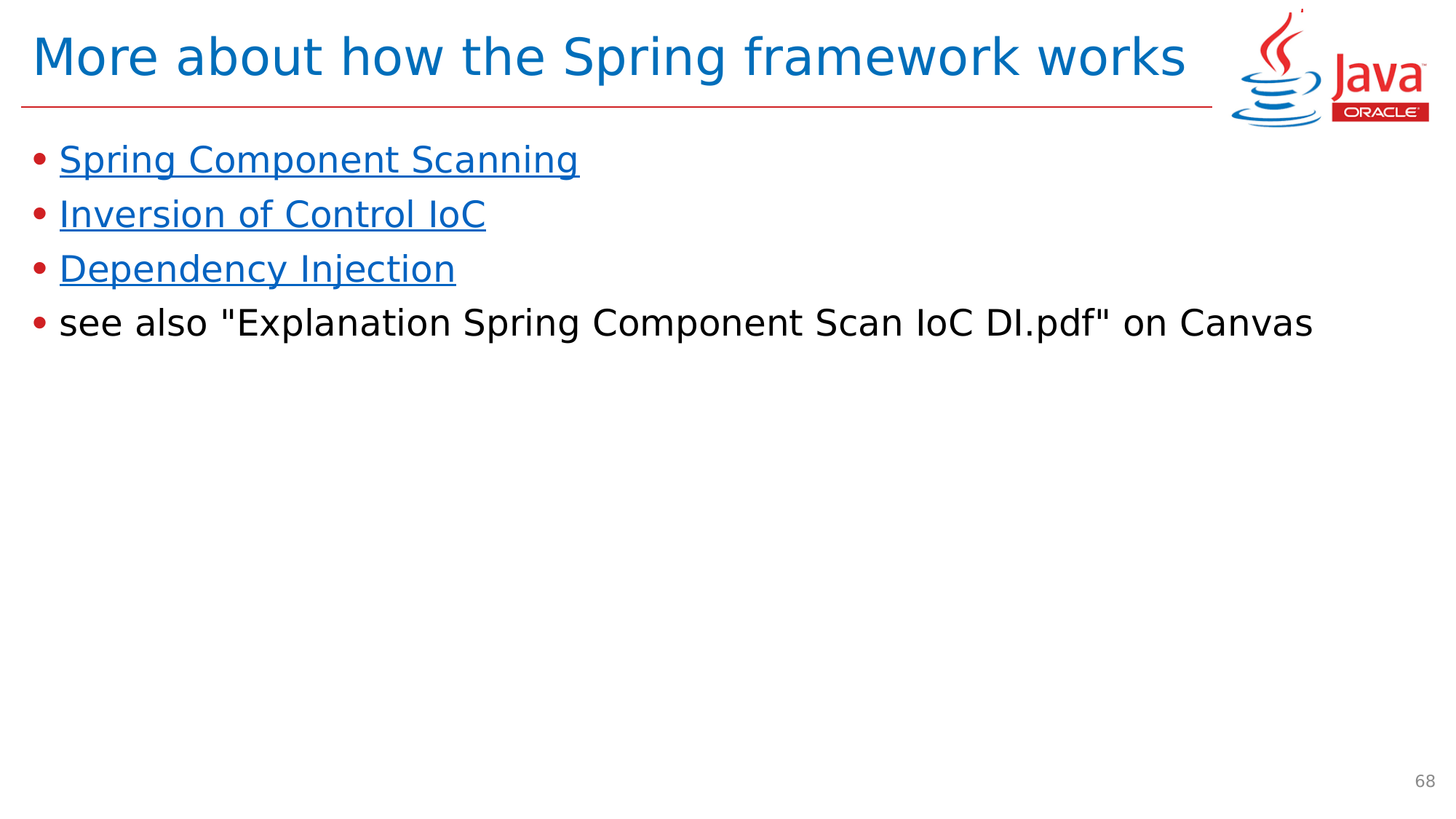

# More about how the Spring framework works

Spring Component Scanning
Inversion of Control IoC
Dependency Injection
see also "Explanation Spring Component Scan IoC DI.pdf" on Canvas
68